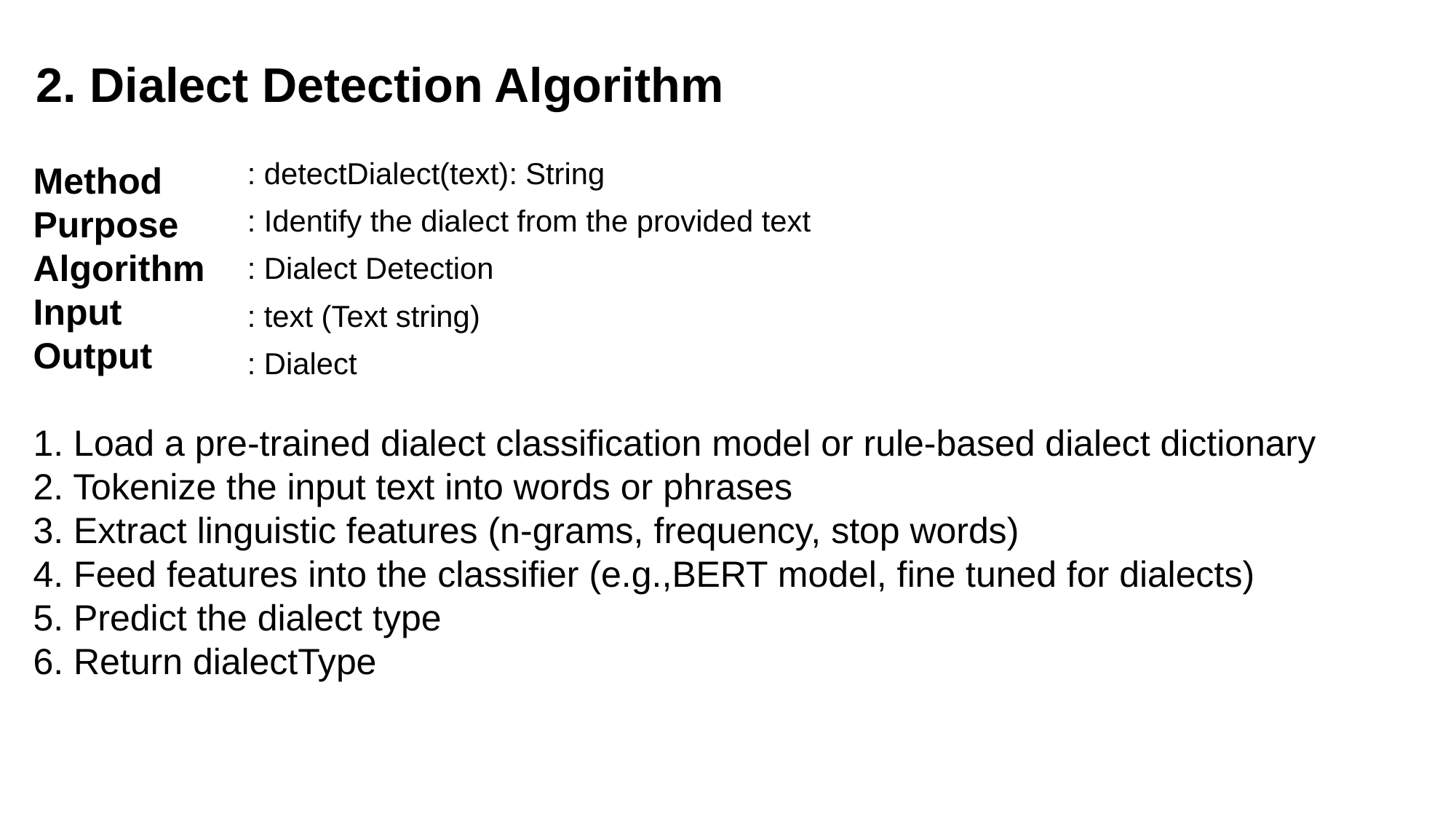

2. Dialect Detection Algorithm
Method
Purpose
Algorithm
Input
Output

1. Load a pre-trained dialect classification model or rule-based dialect dictionary
2. Tokenize the input text into words or phrases
3. Extract linguistic features (n-grams, frequency, stop words)
4. Feed features into the classifier (e.g.,BERT model, fine tuned for dialects)
5. Predict the dialect type
6. Return dialectType
| : detectDialect(text): String |
| --- |
| : Identify the dialect from the provided text |
| : Dialect Detection |
| : text (Text string) |
| : Dialect |